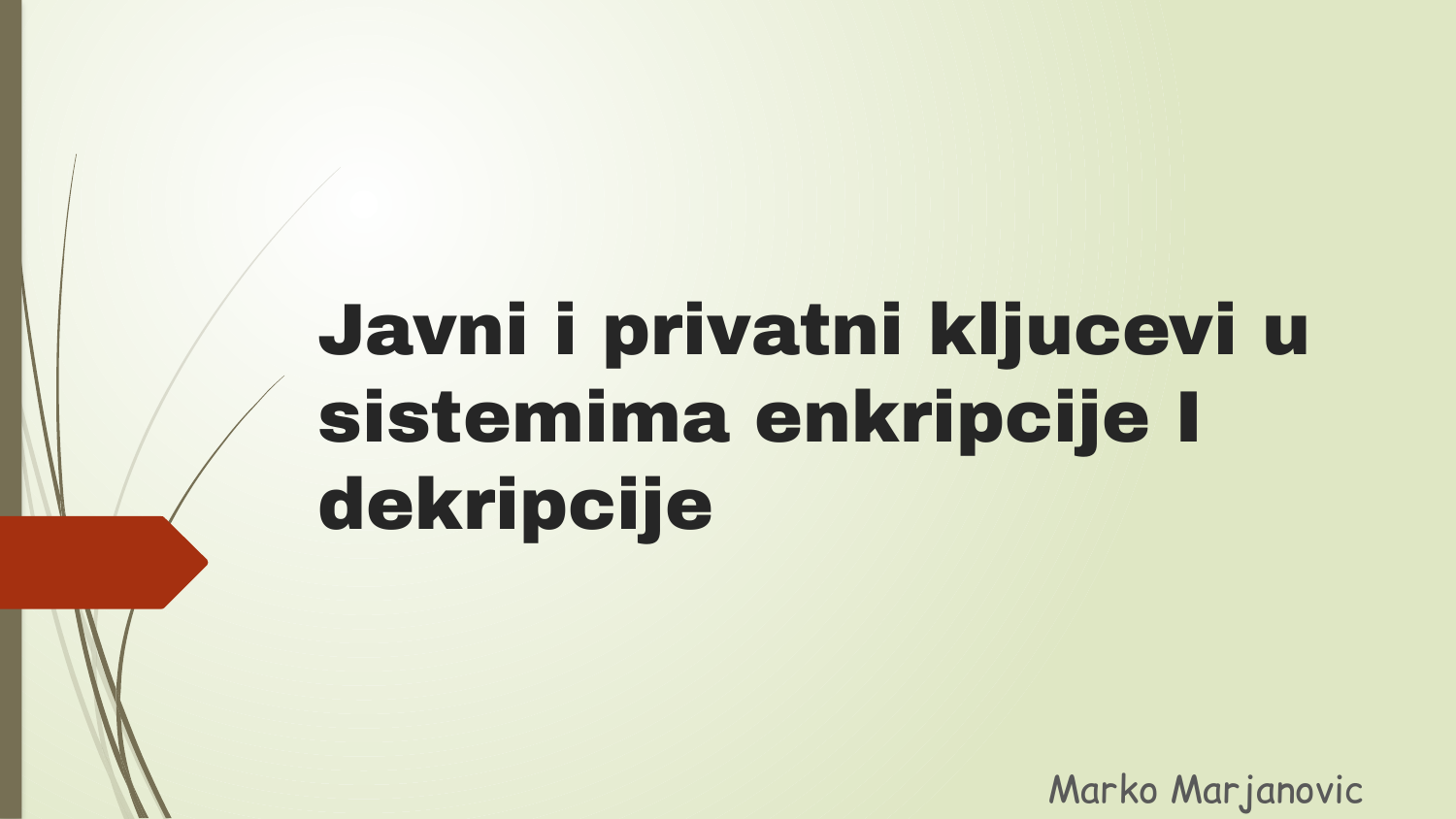

# Javni i privatni kljucevi u sistemima enkripcije I dekripcije
Marko Marjanovic